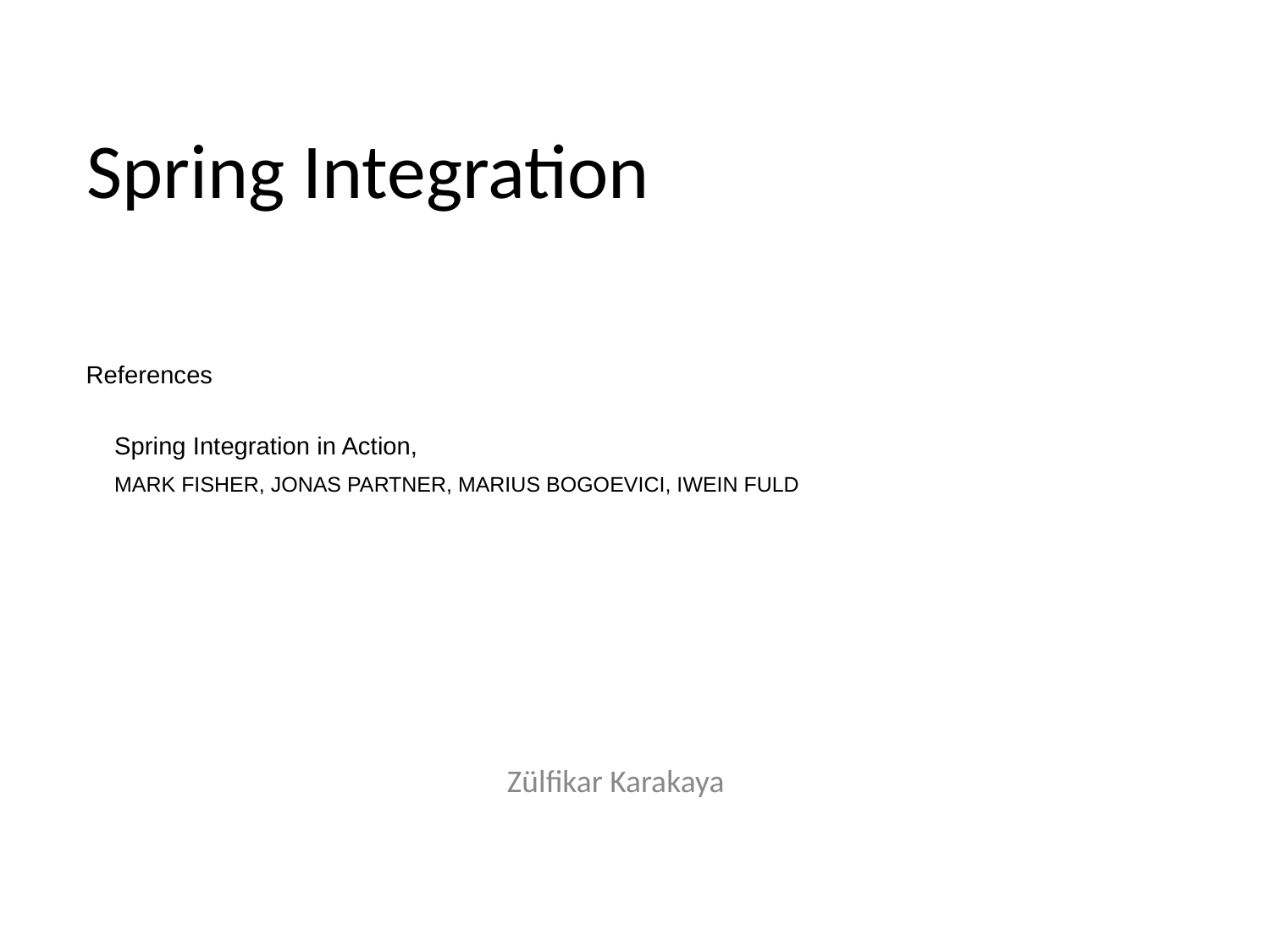

Spring Integration
# References

Spring Integration in Action,
MARK FISHER, JONAS PARTNER, MARIUS BOGOEVICI, IWEIN FULD

Zülfikar Karakaya